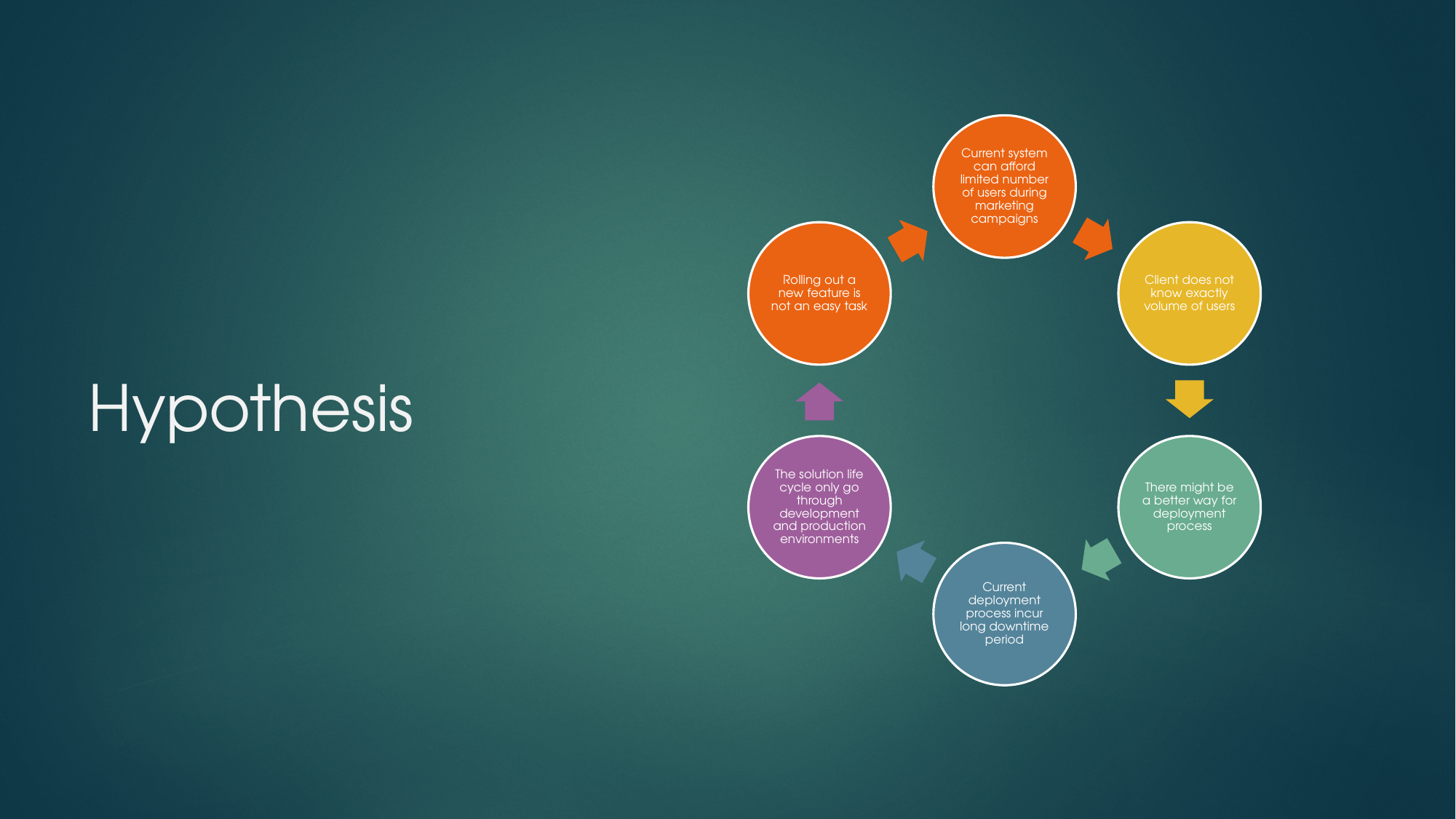

Current system can afford limited number of users during marketing campaigns

Client does not know exactly volume of users

There might be a better way for deployment process

Current deployment process incur long downtime period

The solution life cycle only go through development and production environments

Rolling out a new feature is not an easy task

# Hypothesis